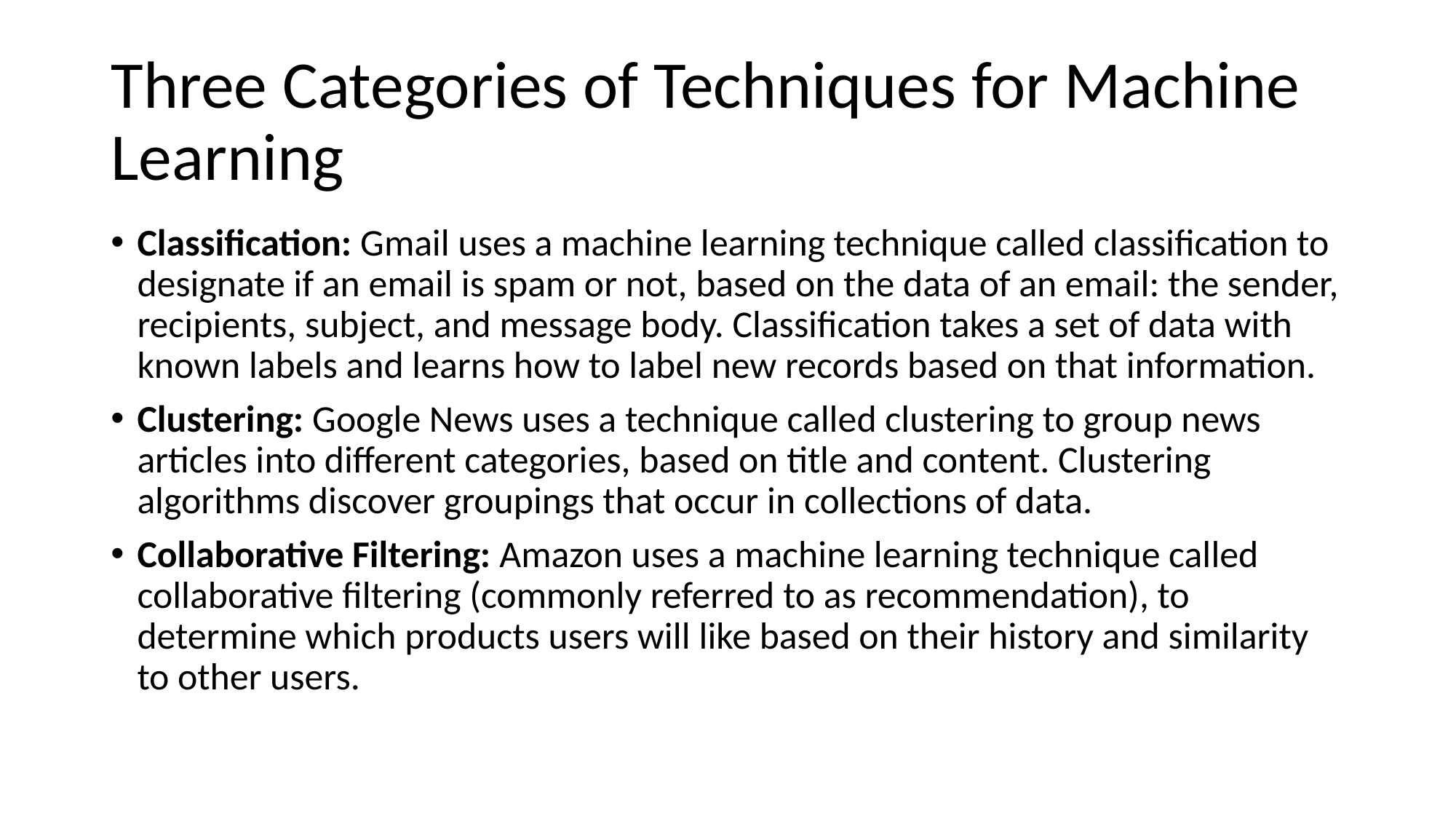

# Three Categories of Techniques for Machine Learning
Classification: Gmail uses a machine learning technique called classification to designate if an email is spam or not, based on the data of an email: the sender, recipients, subject, and message body. Classification takes a set of data with known labels and learns how to label new records based on that information.
Clustering: Google News uses a technique called clustering to group news articles into different categories, based on title and content. Clustering algorithms discover groupings that occur in collections of data.
Collaborative Filtering: Amazon uses a machine learning technique called collaborative filtering (commonly referred to as recommendation), to determine which products users will like based on their history and similarity to other users.